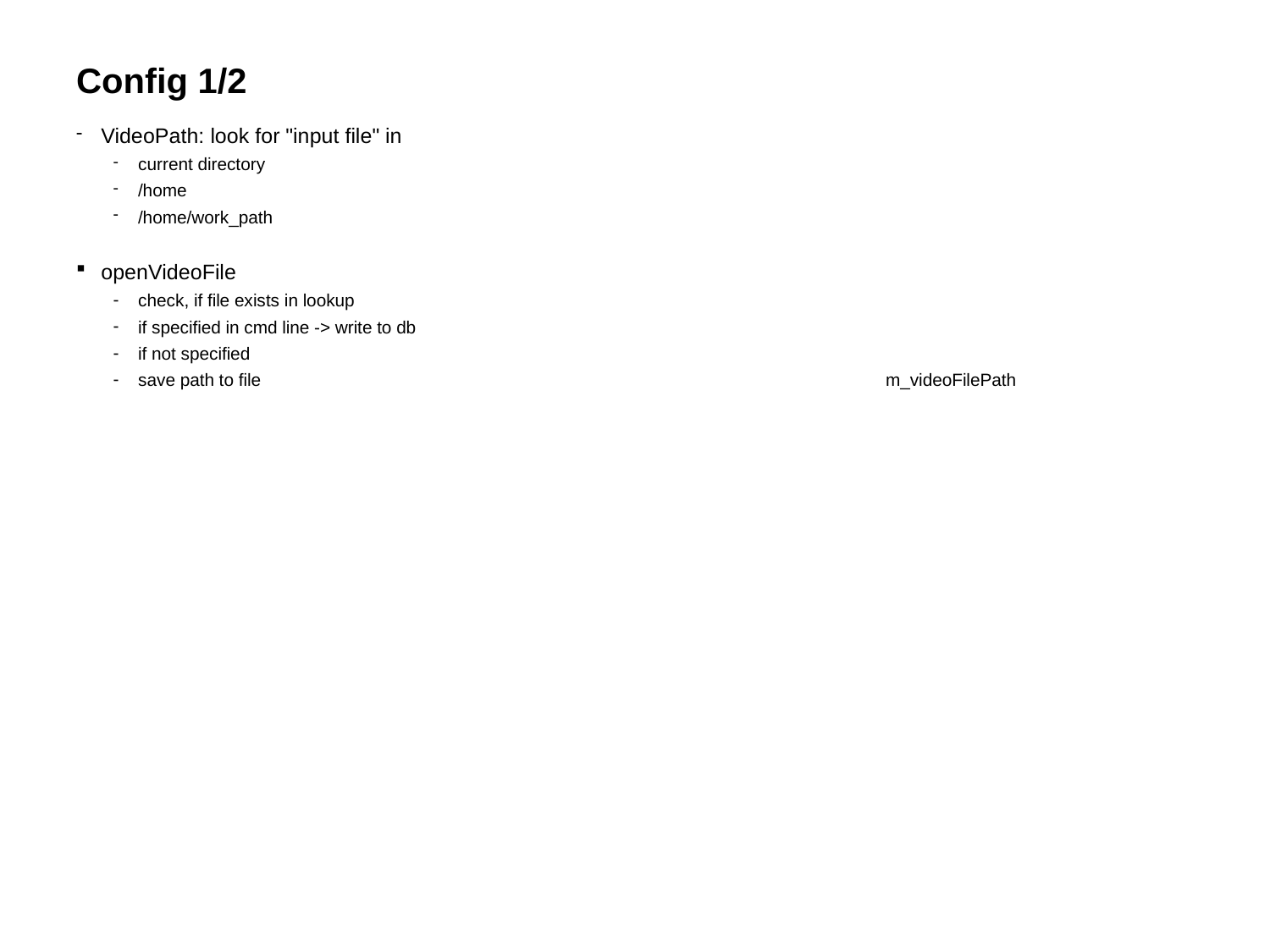

# Config 1/2
VideoPath: look for "input file" in
current directory
/home
/home/work_path

openVideoFile
check, if file exists in lookup
if specified in cmd line -> write to db
if not specified
save path to file	m_videoFilePath